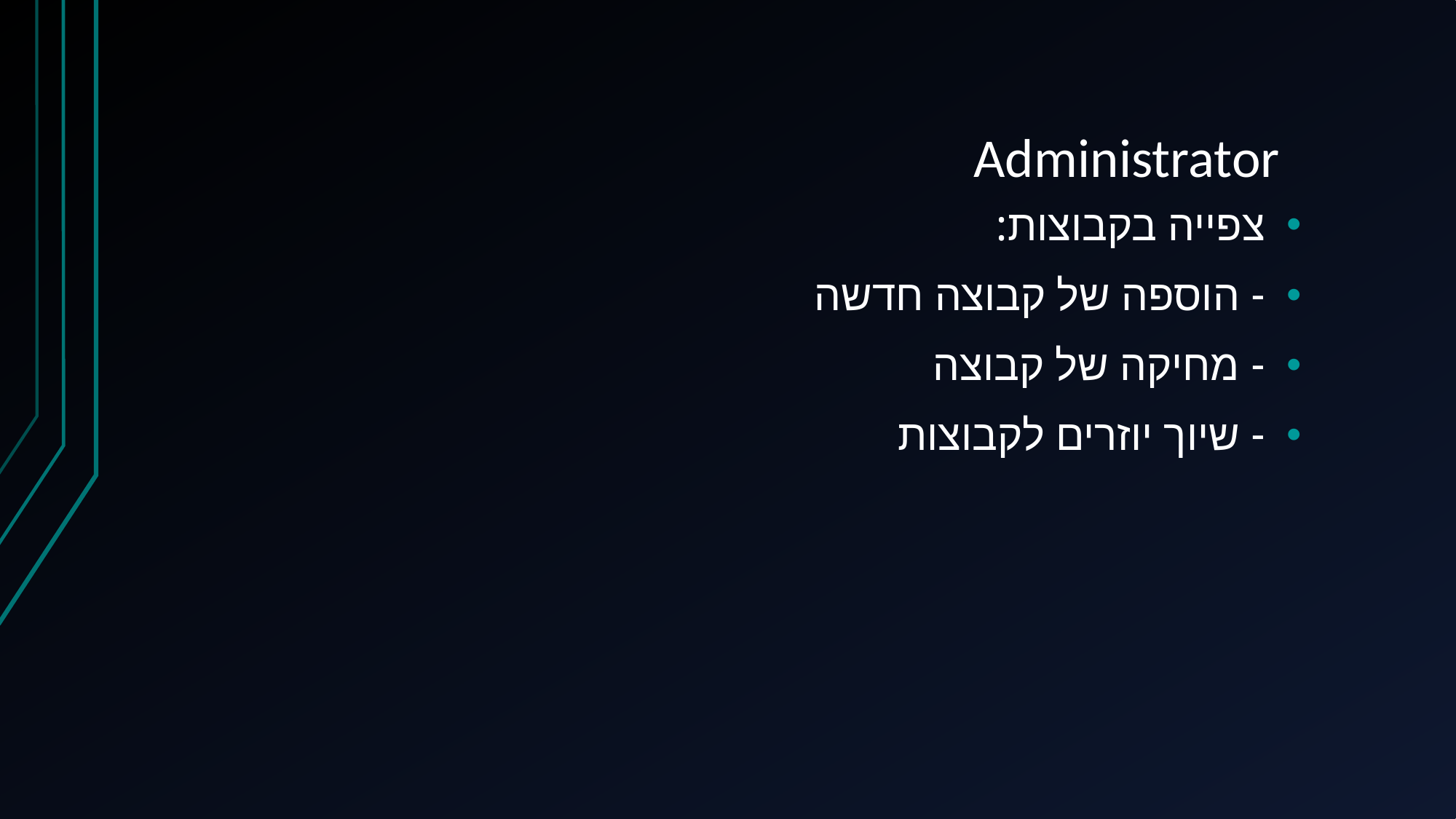

# Administrator
צפייה בקבוצות:
- הוספה של קבוצה חדשה
- מחיקה של קבוצה
- שיוך יוזרים לקבוצות